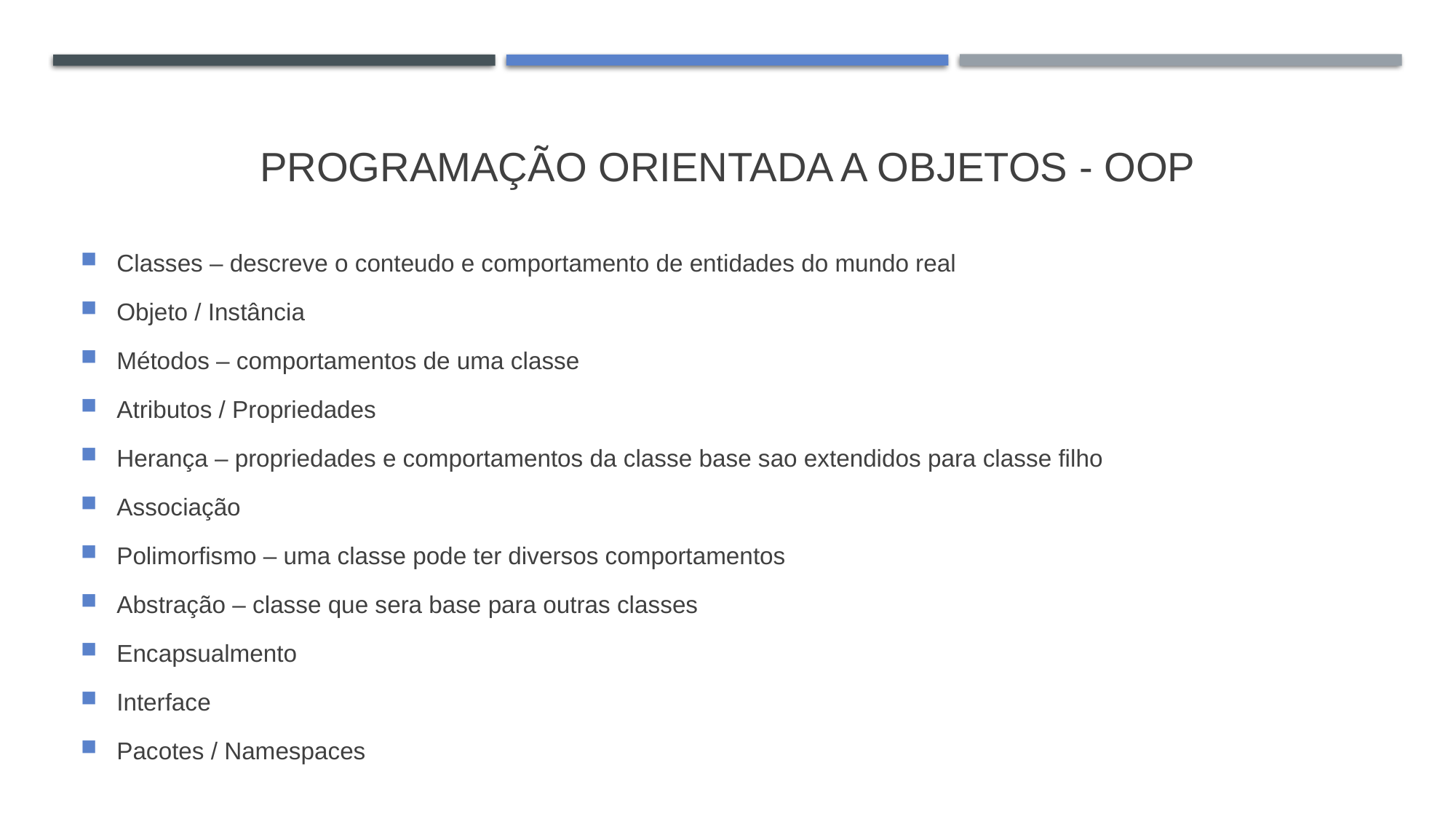

# Programação Orientada a Objetos - OOP
Classes – descreve o conteudo e comportamento de entidades do mundo real
Objeto / Instância
Métodos – comportamentos de uma classe
Atributos / Propriedades
Herança – propriedades e comportamentos da classe base sao extendidos para classe filho
Associação
Polimorfismo – uma classe pode ter diversos comportamentos
Abstração – classe que sera base para outras classes
Encapsualmento
Interface
Pacotes / Namespaces